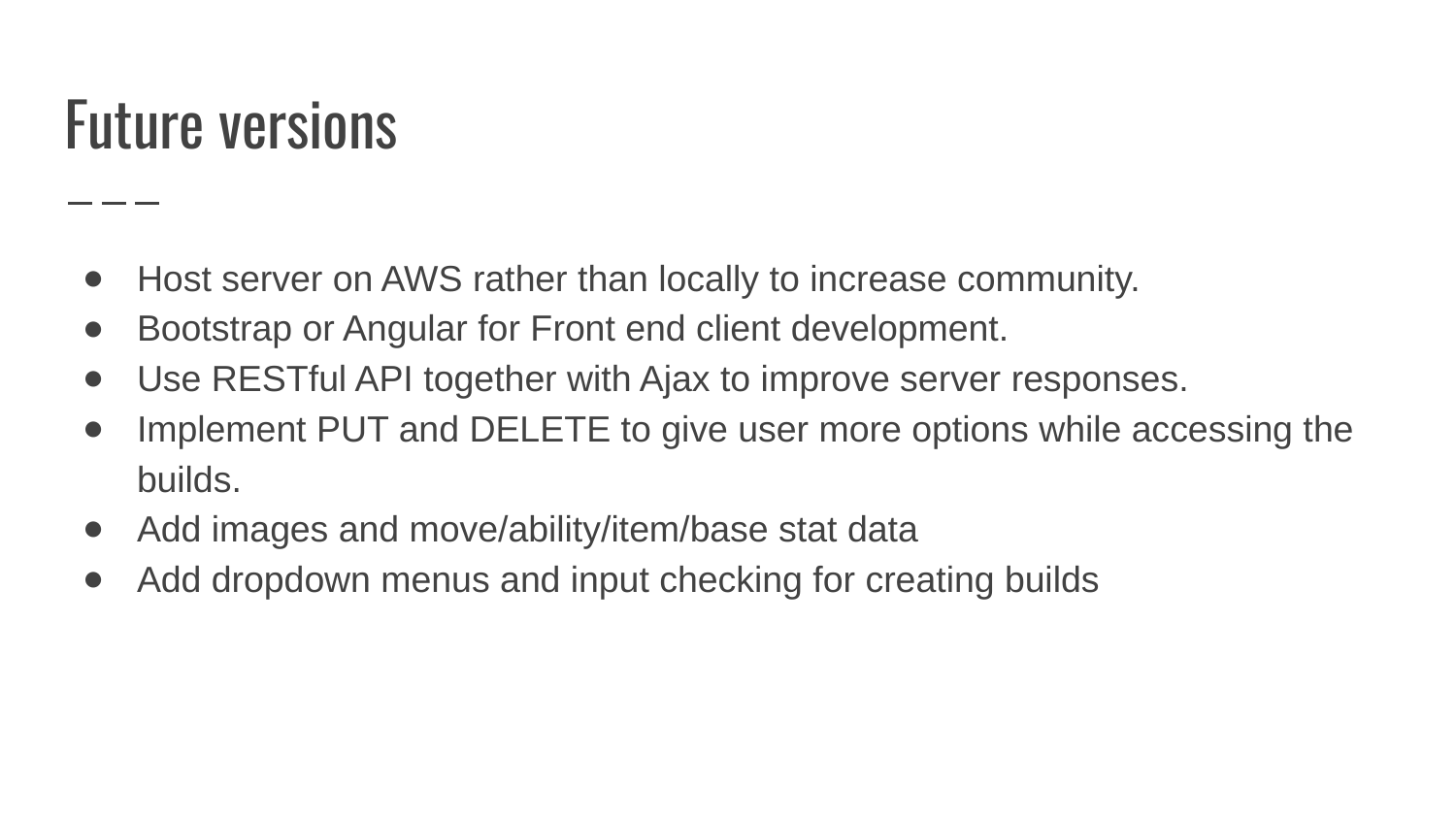

# Future versions
Host server on AWS rather than locally to increase community.
Bootstrap or Angular for Front end client development.
Use RESTful API together with Ajax to improve server responses.
Implement PUT and DELETE to give user more options while accessing the builds.
Add images and move/ability/item/base stat data
Add dropdown menus and input checking for creating builds